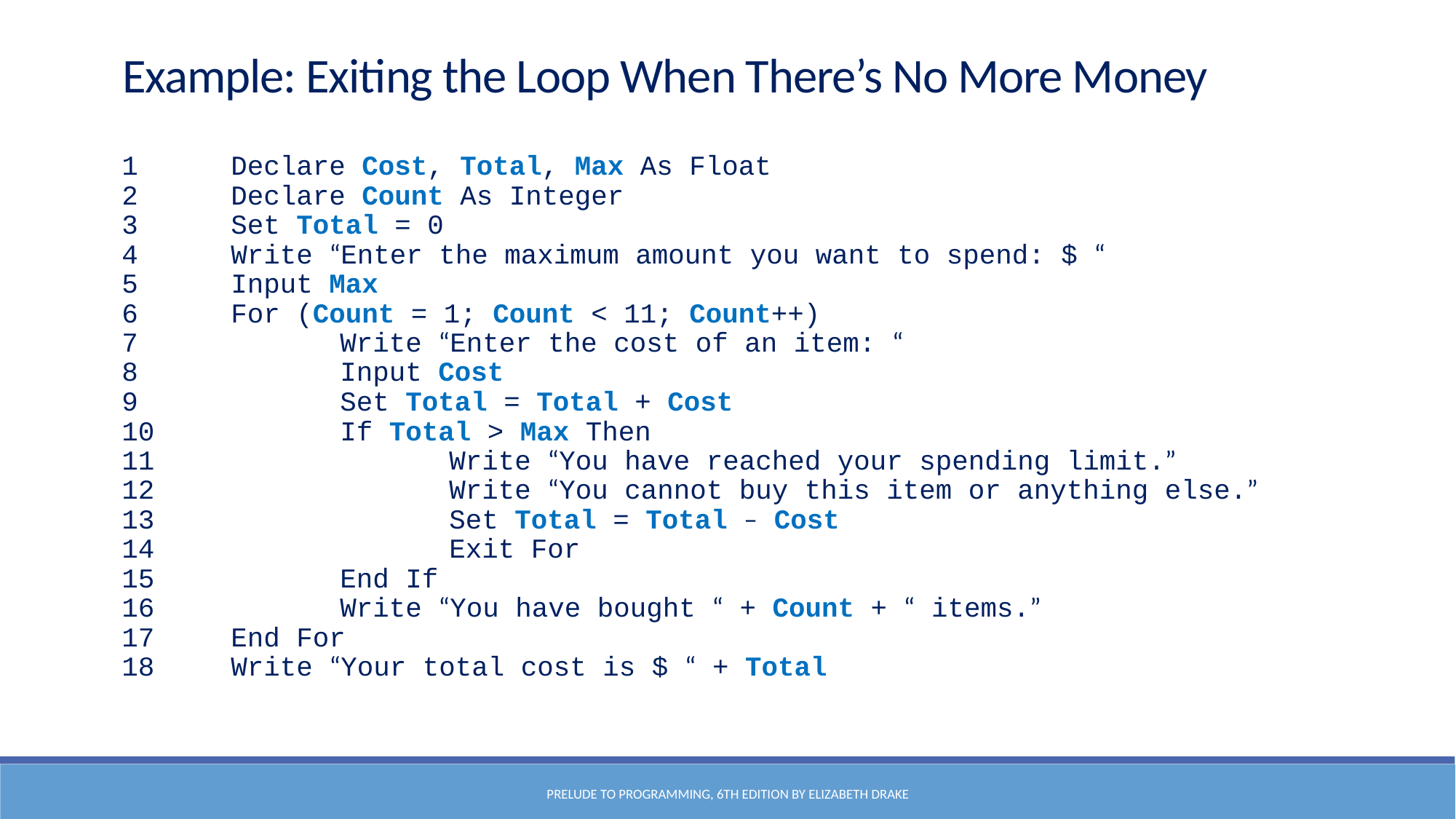

Example: Exiting the Loop When There’s No More Money
1	Declare Cost, Total, Max As Float
2	Declare Count As Integer
3	Set Total = 0
4	Write “Enter the maximum amount you want to spend: $ “
5	Input Max
6	For (Count = 1; Count < 11; Count++)
7		Write “Enter the cost of an item: “
8		Input Cost
9		Set Total = Total + Cost
10		If Total > Max Then
11			Write “You have reached your spending limit.”
12			Write “You cannot buy this item or anything else.”
13			Set Total = Total – Cost
14			Exit For
15		End If
16		Write “You have bought “ + Count + “ items.”
17	End For
18	Write “Your total cost is $ “ + Total
Prelude to Programming, 6th edition by Elizabeth Drake